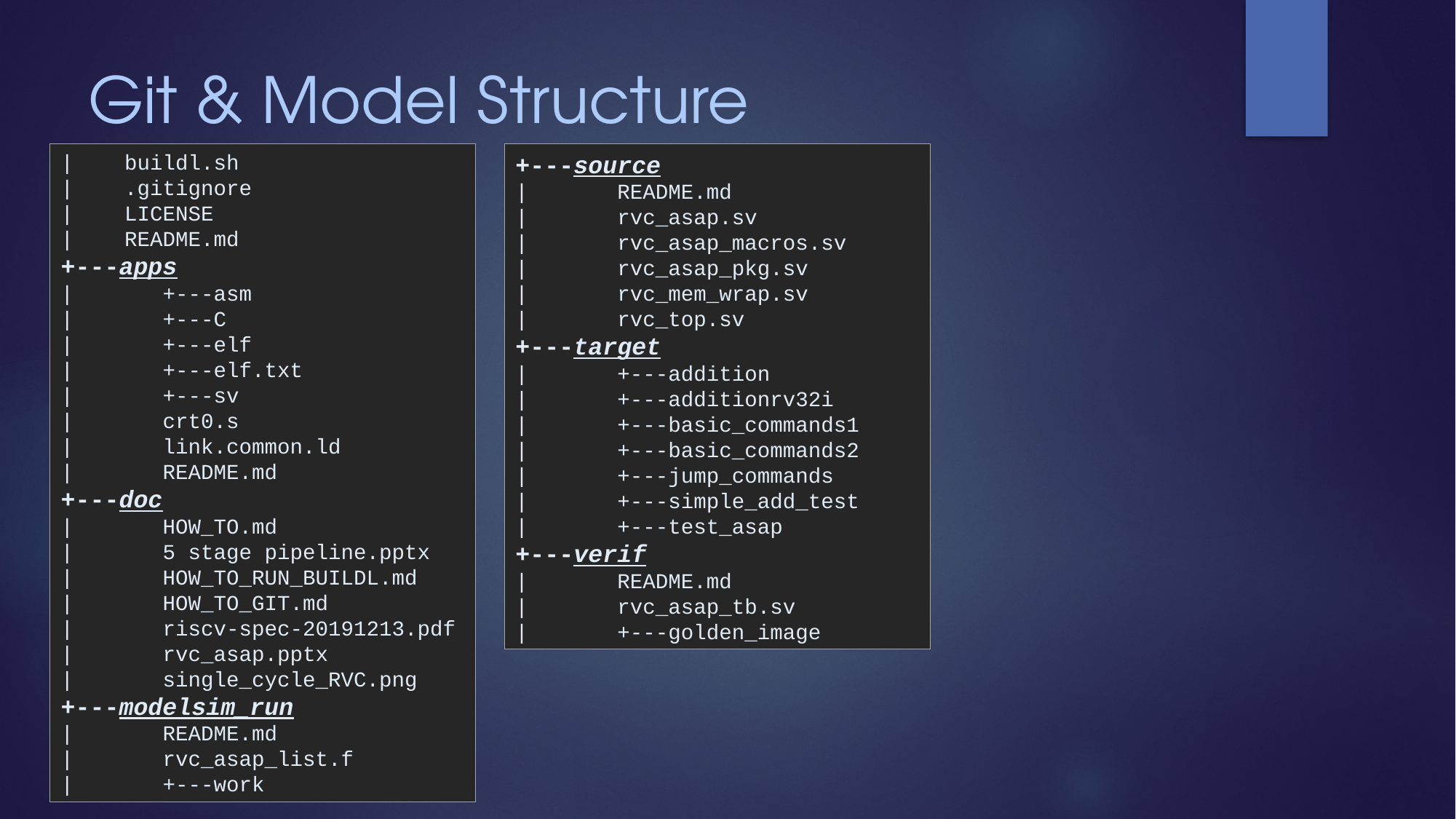

# Git & Model Structure
|    buildl.sh
|    .gitignore
|    LICENSE
|    README.md
+---apps
|       +---asm
|       +---C
|       +---elf
|       +---elf.txt
|       +---sv
|       crt0.s
|       link.common.ld
|       README.md
+---doc
|       HOW_TO.md
|       5 stage pipeline.pptx
|       HOW_TO_RUN_BUILDL.md
|       HOW_TO_GIT.md
|       riscv-spec-20191213.pdf
|       rvc_asap.pptx
|       single_cycle_RVC.png
+---modelsim_run
|       README.md
|       rvc_asap_list.f
|       +---work
+---source
|       README.md
|       rvc_asap.sv
|       rvc_asap_macros.sv
|       rvc_asap_pkg.sv
|       rvc_mem_wrap.sv
|       rvc_top.sv
+---target
|       +---addition
|       +---additionrv32i
|       +---basic_commands1
|       +---basic_commands2
|       +---jump_commands
|       +---simple_add_test
|       +---test_asap
+---verif
|       README.md
|       rvc_asap_tb.sv
|       +---golden_image